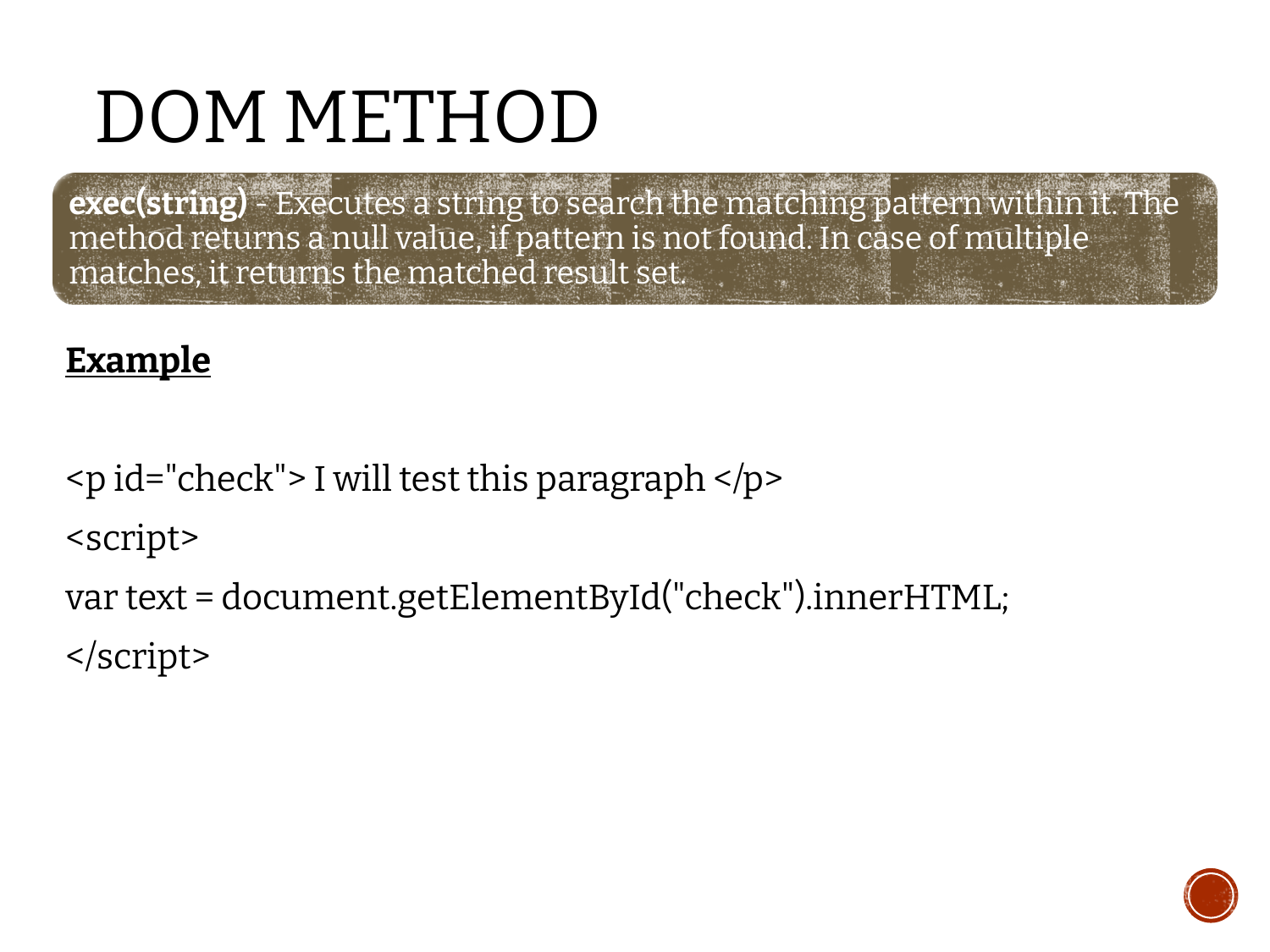

# DOM Method

exec(string) - Executes a string to search the matching pattern within it. The method returns a null value, if pattern is not found. In case of multiple matches, it returns the matched result set.
Example

<p id="check"> I will test this paragraph </p>
<script>
var text = document.getElementById("check").innerHTML;
</script>